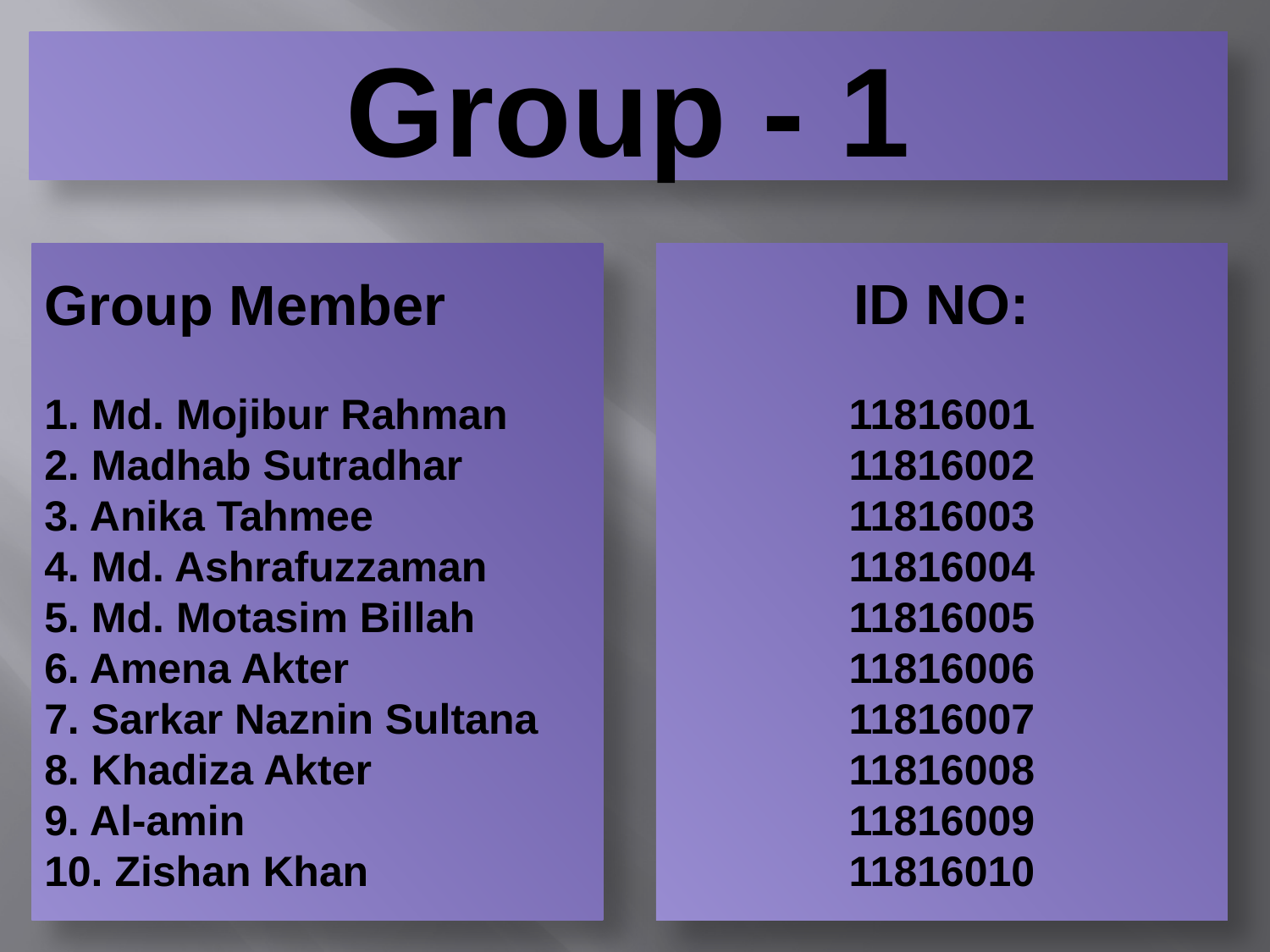

Group - 1
ID NO:

11816001
11816002
11816003
11816004
11816005
11816006
11816007
11816008
11816009
11816010
Group Member

1. Md. Mojibur Rahman
2. Madhab Sutradhar
3. Anika Tahmee
4. Md. Ashrafuzzaman
5. Md. Motasim Billah
6. Amena Akter
7. Sarkar Naznin Sultana
8. Khadiza Akter
9. Al-amin
10. Zishan Khan